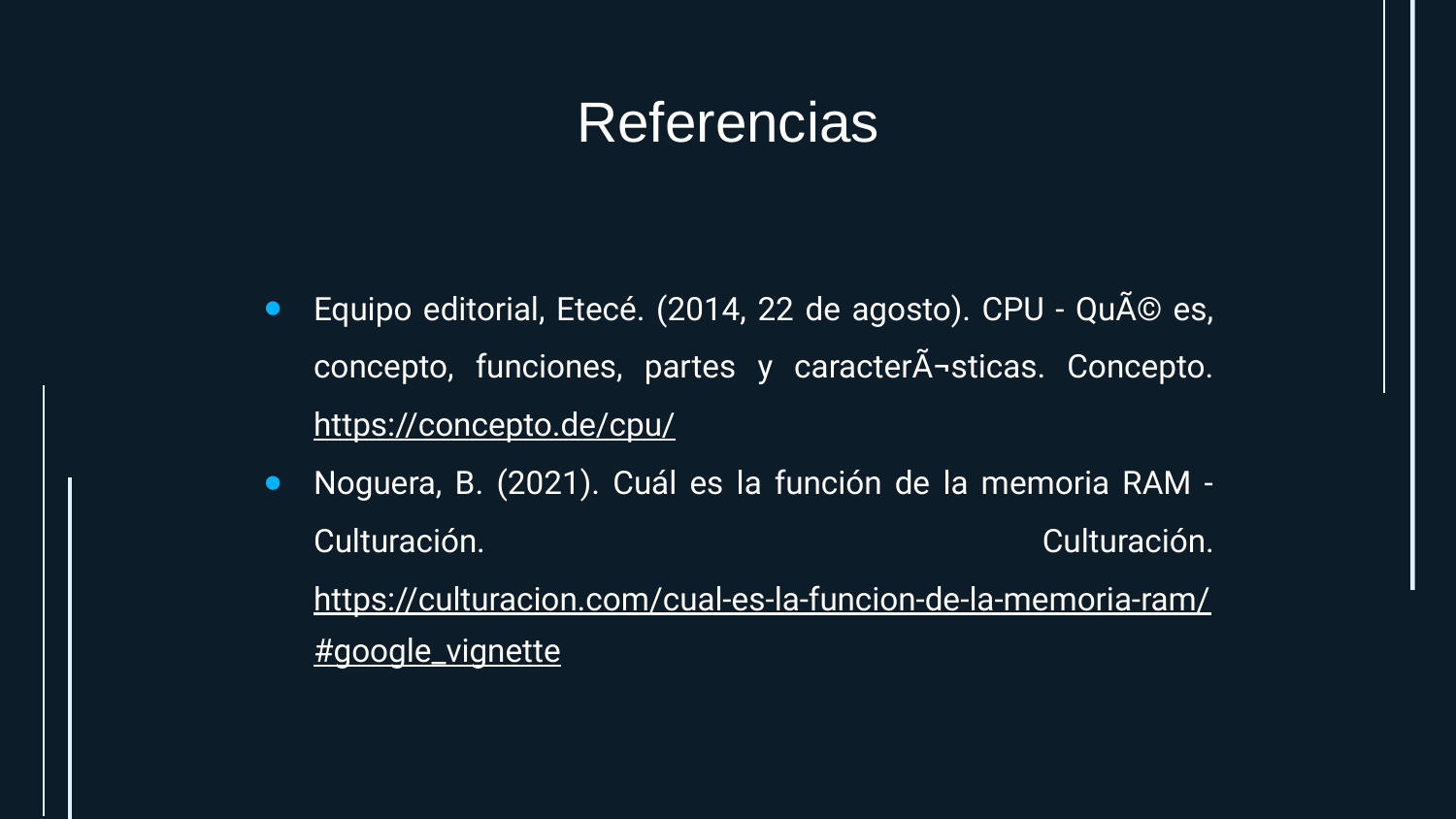

# Referencias
Equipo editorial, Etecé. (2014, 22 de agosto). CPU - QuÃ© es, concepto, funciones, partes y caracterÃ¬sticas. Concepto. https://concepto.de/cpu/
Noguera, B. (2021). Cuál es la función de la memoria RAM - Culturación. Culturación. https://culturacion.com/cual-es-la-funcion-de-la-memoria-ram/#google_vignette